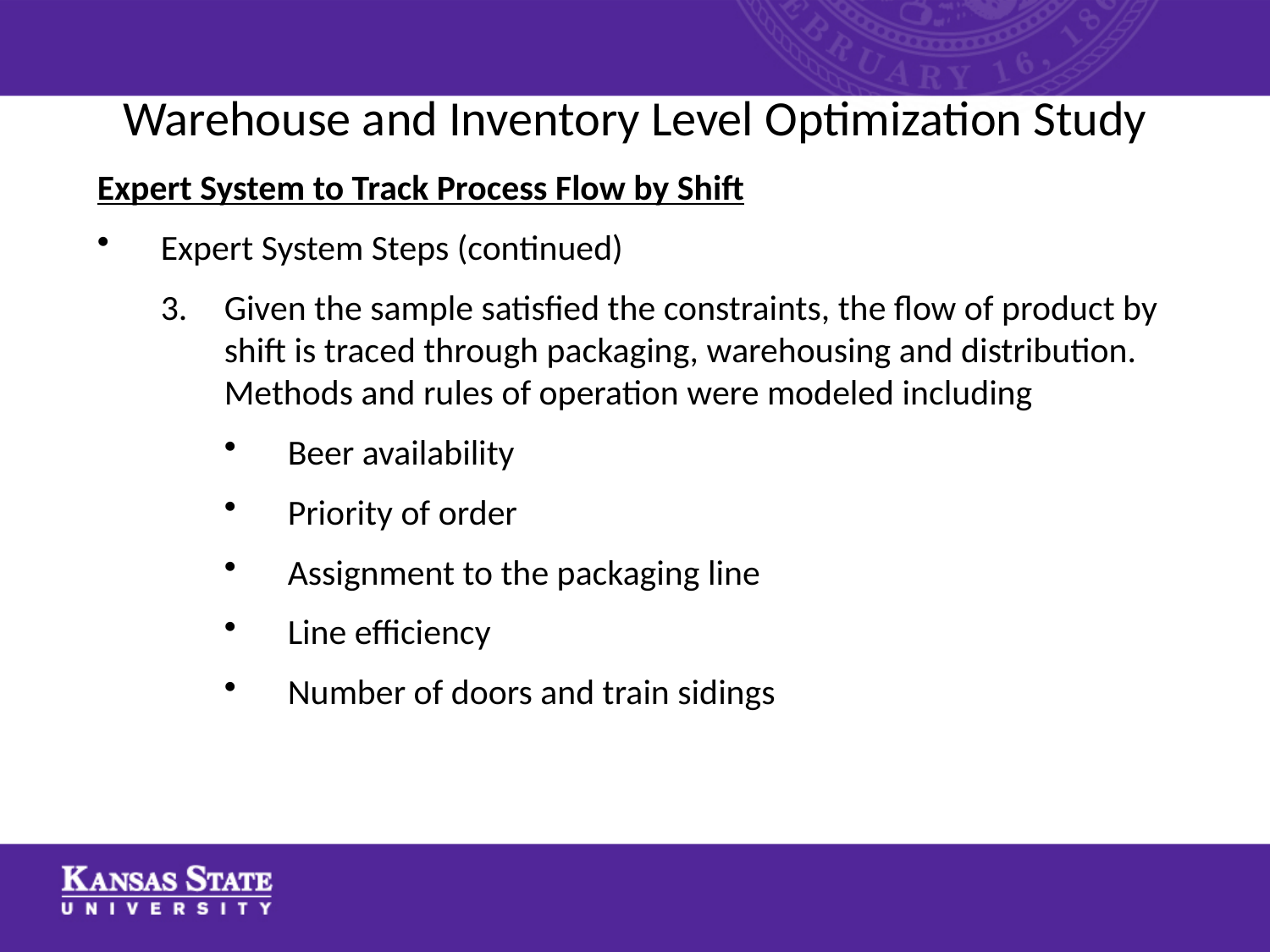

# Warehouse and Inventory Level Optimization Study
Expert System to Track Process Flow by Shift
Expert System Steps (continued)
Given the sample satisfied the constraints, the flow of product by shift is traced through packaging, warehousing and distribution.  Methods and rules of operation were modeled including
Beer availability
Priority of order
Assignment to the packaging line
Line efficiency
Number of doors and train sidings